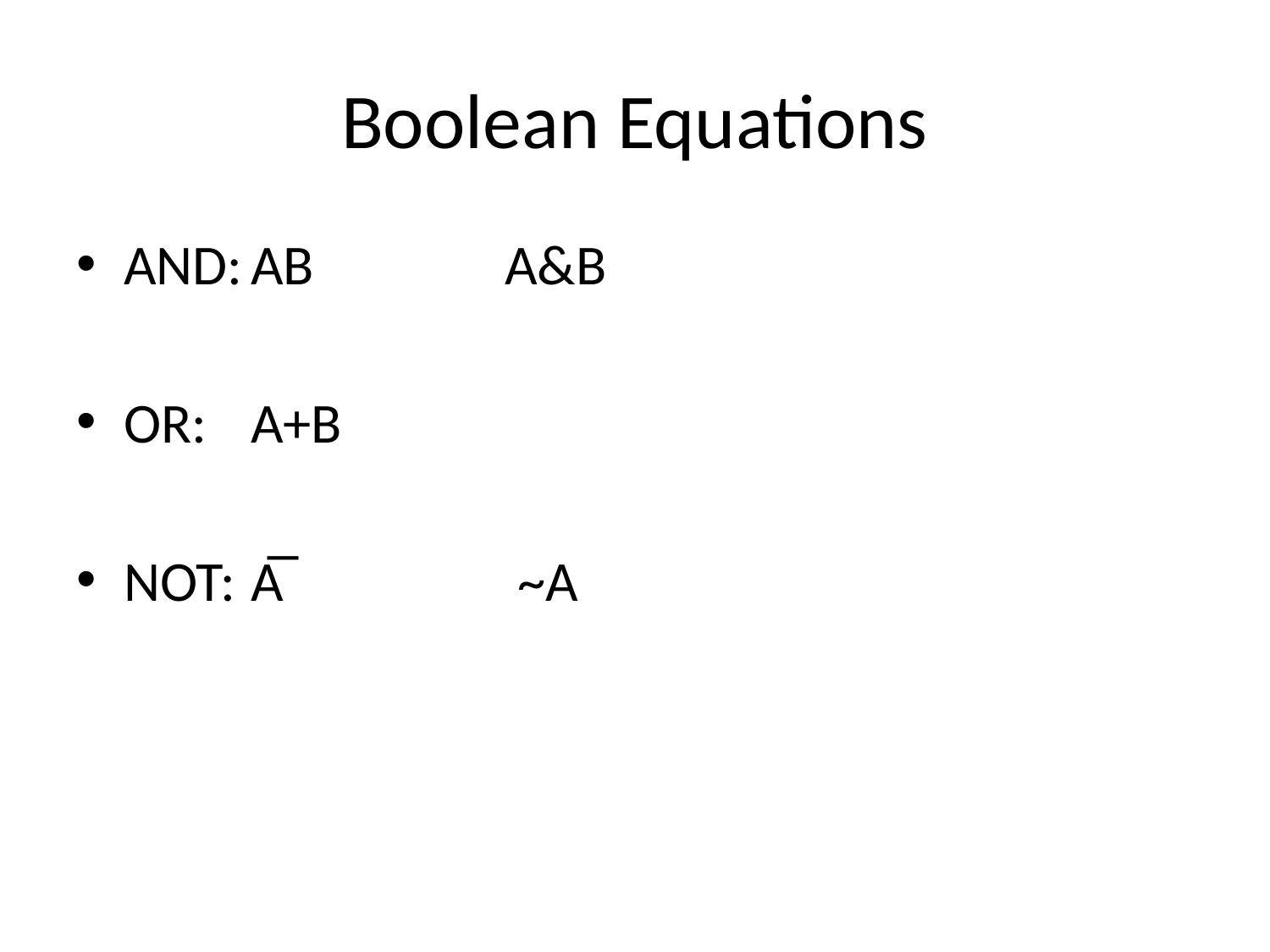

# Boolean Equations
AND:	AB		A&B

OR:	A+B

NOT:	A̅		 ~A